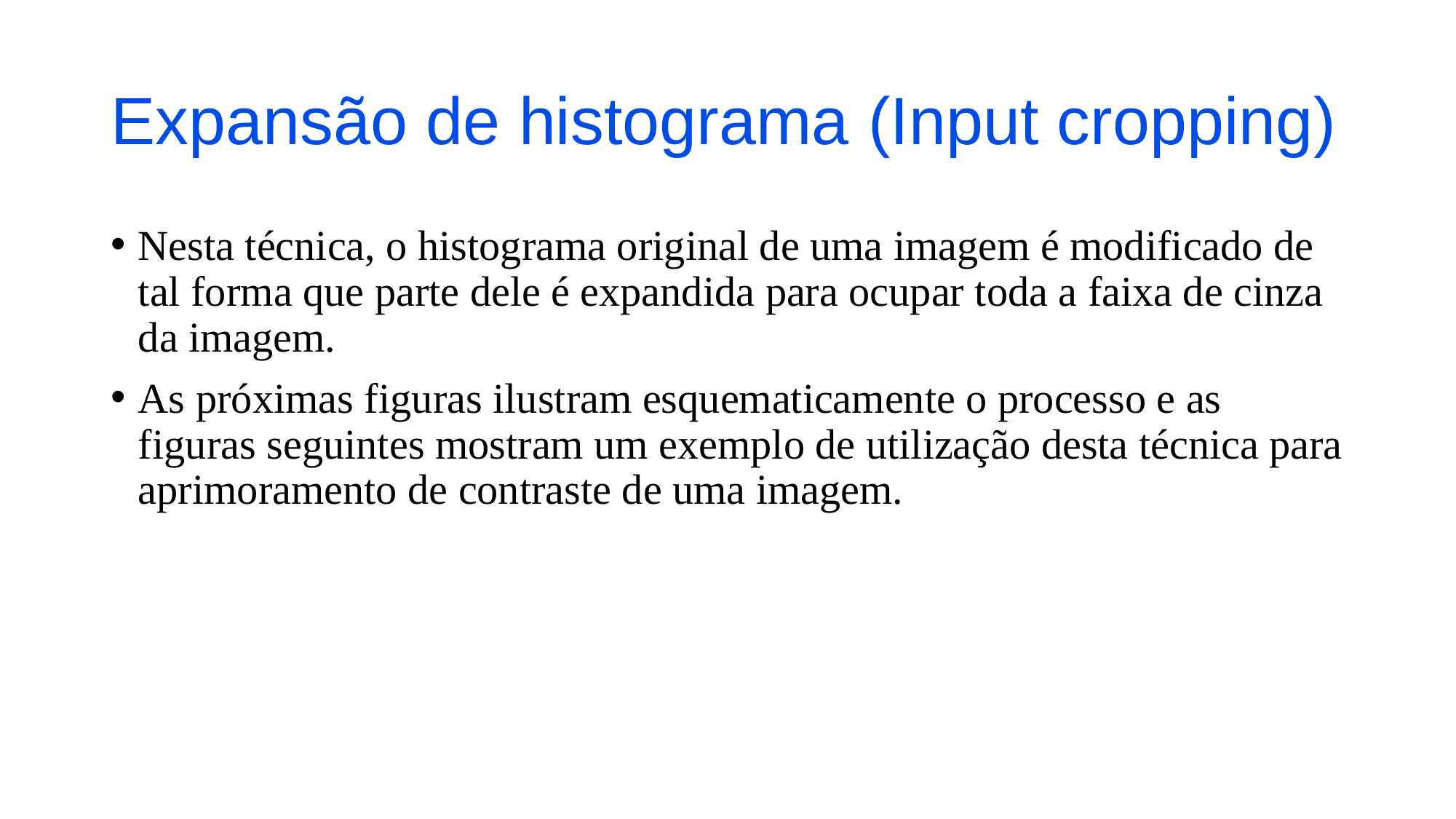

# Expansão de histograma (Input cropping)
Nesta técnica, o histograma original de uma imagem é modificado de tal forma que parte dele é expandida para ocupar toda a faixa de cinza da imagem.
As próximas figuras ilustram esquematicamente o processo e as figuras seguintes mostram um exemplo de utilização desta técnica para aprimoramento de contraste de uma imagem.